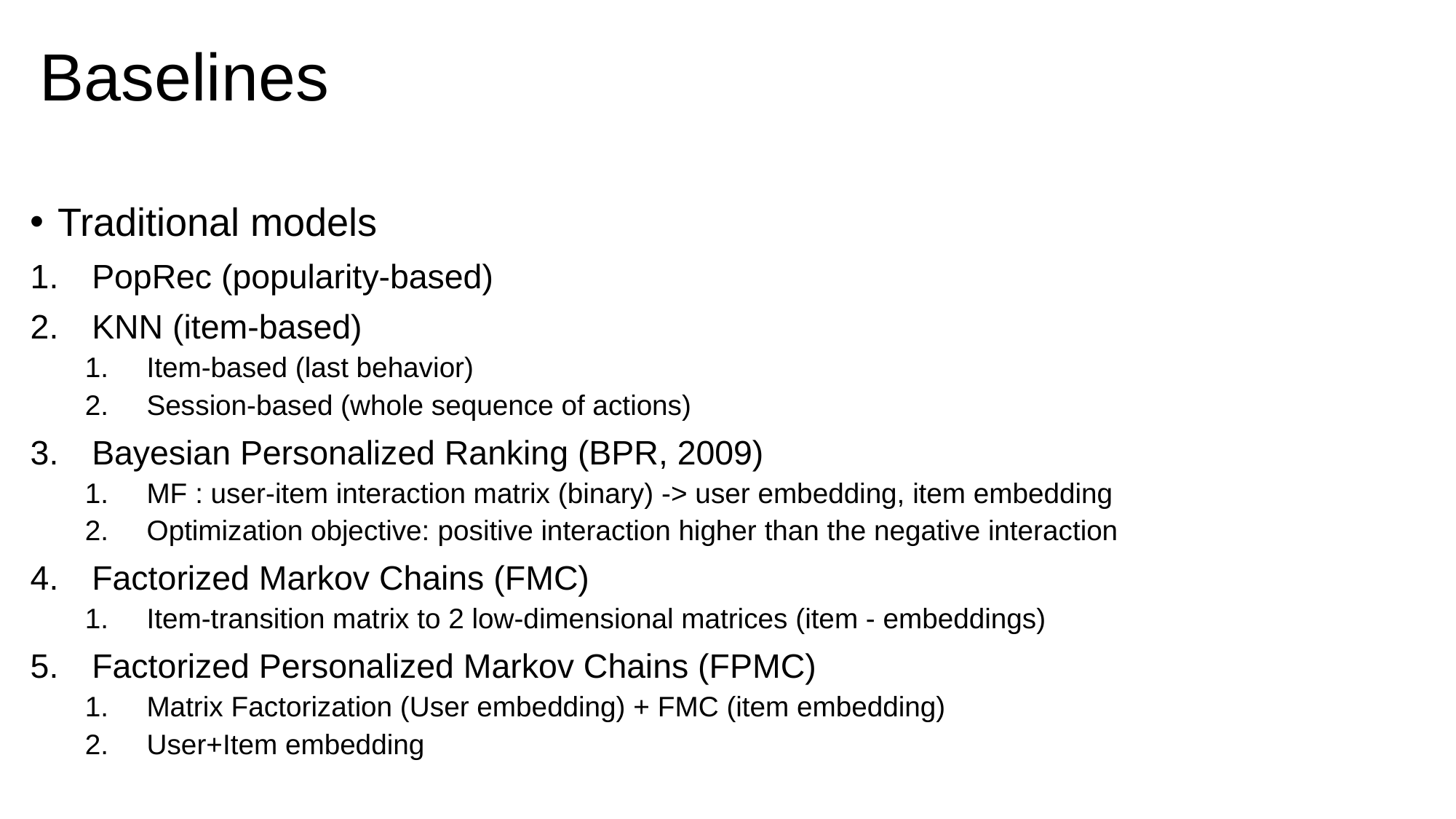

# Baselines
Traditional models
PopRec (popularity-based)
KNN (item-based)
Item-based (last behavior)
Session-based (whole sequence of actions)
Bayesian Personalized Ranking (BPR, 2009)
MF : user-item interaction matrix (binary) -> user embedding, item embedding
Optimization objective: positive interaction higher than the negative interaction
Factorized Markov Chains (FMC)
Item-transition matrix to 2 low-dimensional matrices (item - embeddings)
Factorized Personalized Markov Chains (FPMC)
Matrix Factorization (User embedding) + FMC (item embedding)
User+Item embedding